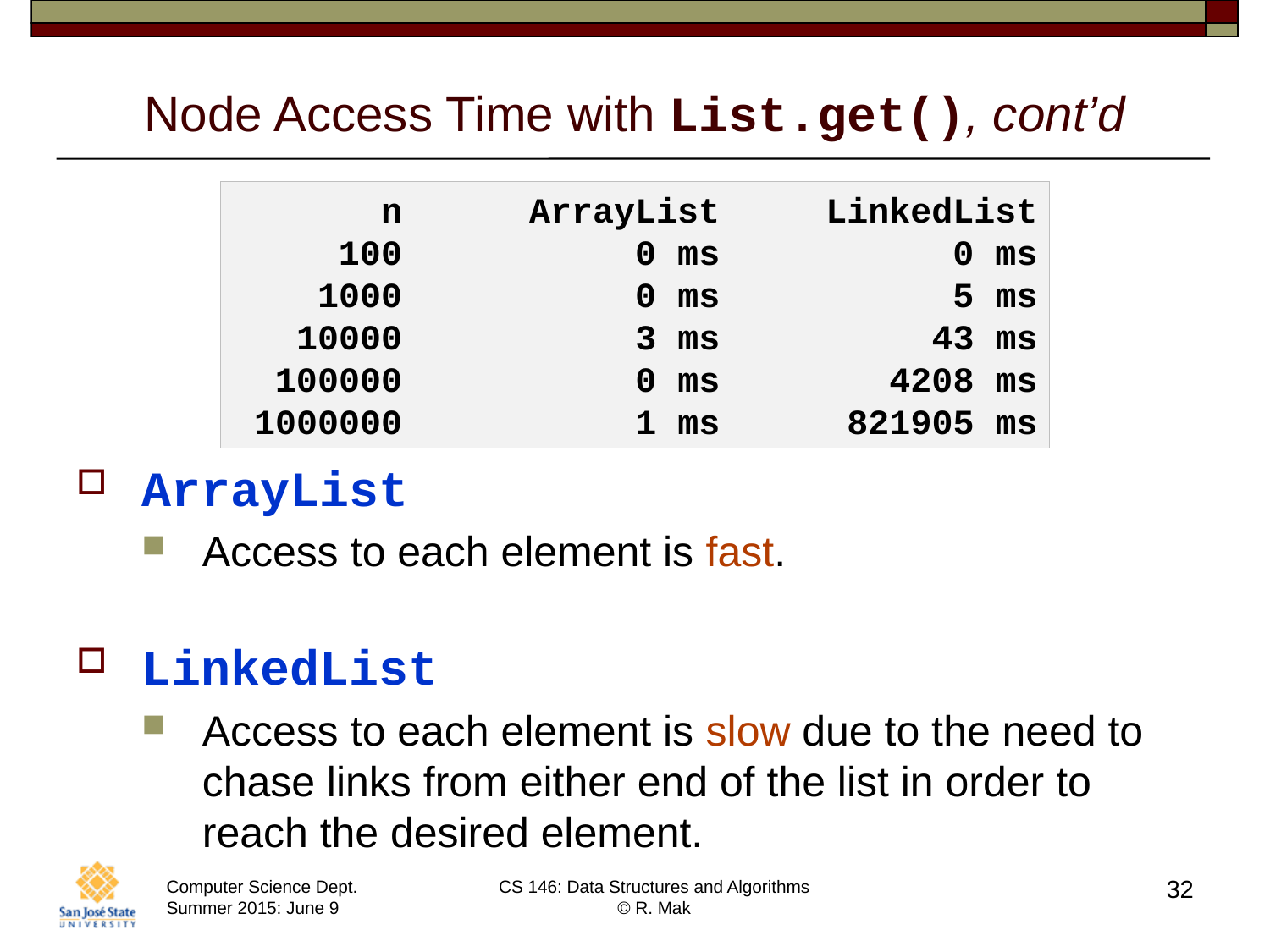

# Node Access Time with List.get(), cont’d
       n      ArrayList     LinkedList
     100           0 ms           0 ms
    1000           0 ms           5 ms
   10000           3 ms          43 ms
  100000           0 ms        4208 ms
 1000000           1 ms      821905 ms
ArrayList
Access to each element is fast.

LinkedList
Access to each element is slow due to the need to chase links from either end of the list in order to reach the desired element.
32